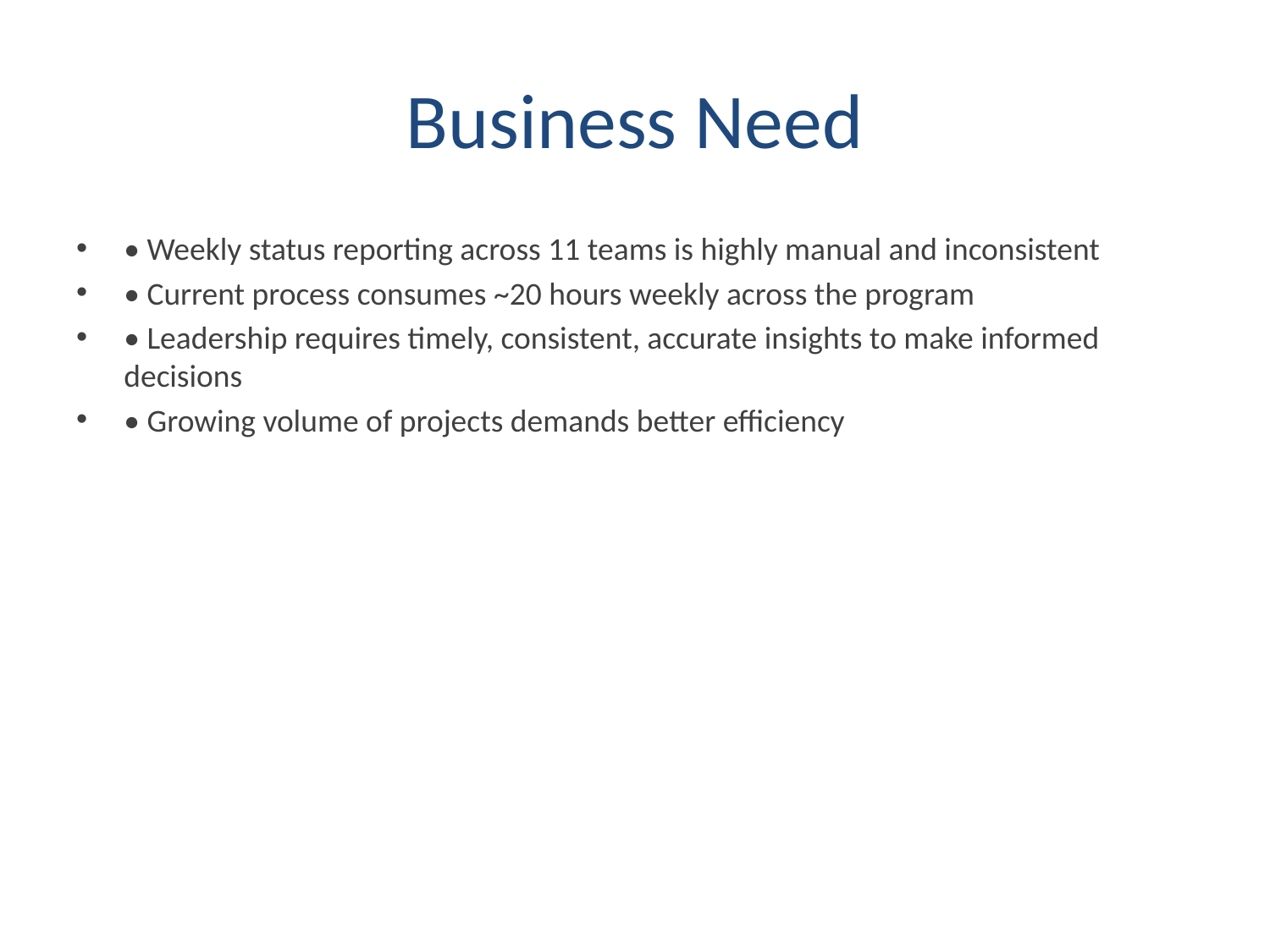

# Business Need
• Weekly status reporting across 11 teams is highly manual and inconsistent
• Current process consumes ~20 hours weekly across the program
• Leadership requires timely, consistent, accurate insights to make informed decisions
• Growing volume of projects demands better efficiency